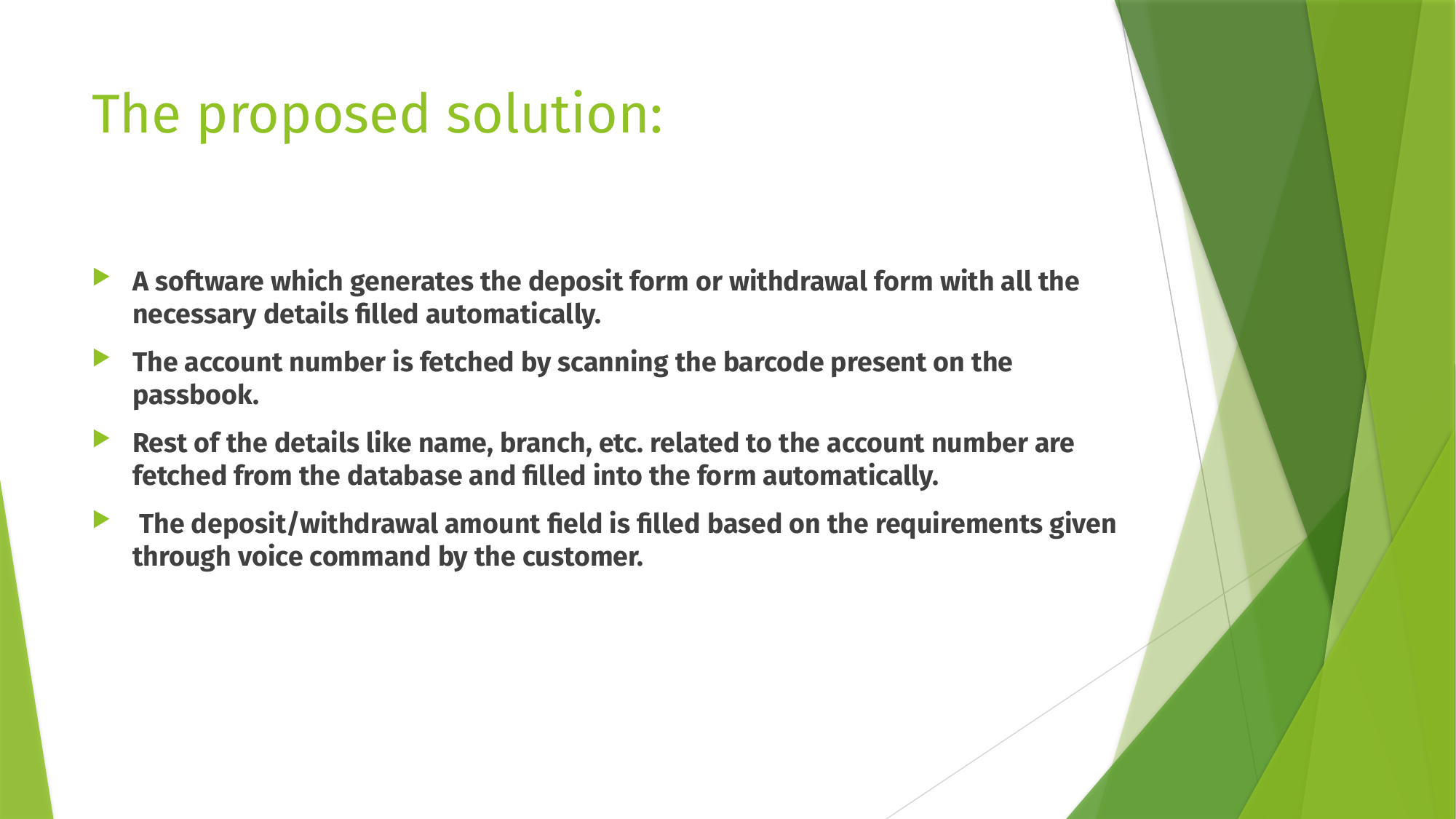

# The proposed solution:
A software which generates the deposit form or withdrawal form with all the necessary details filled automatically.
The account number is fetched by scanning the barcode present on the passbook.
Rest of the details like name, branch, etc. related to the account number are fetched from the database and filled into the form automatically.
 The deposit/withdrawal amount field is filled based on the requirements given through voice command by the customer.